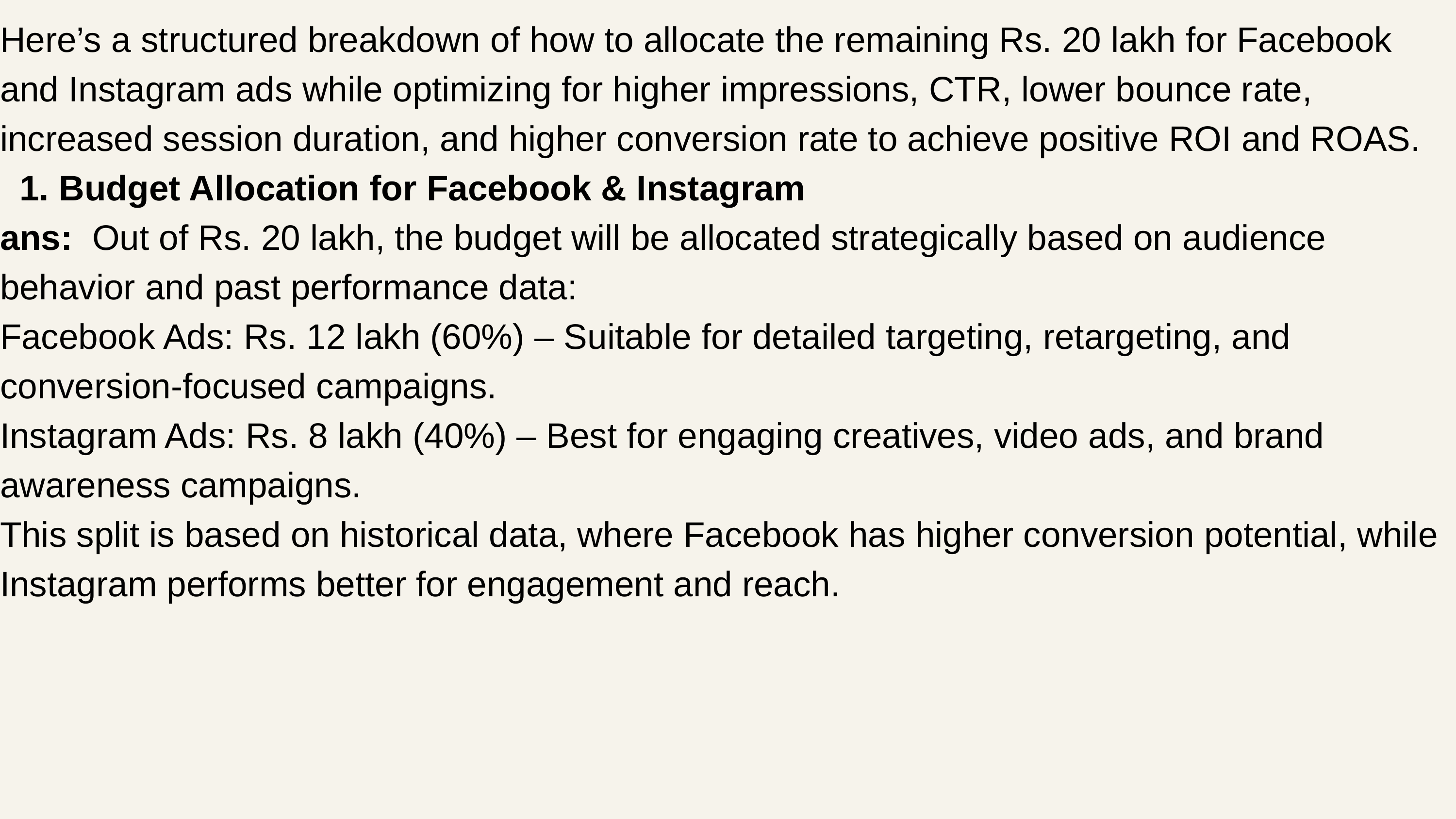

Here’s a structured breakdown of how to allocate the remaining Rs. 20 lakh for Facebook and Instagram ads while optimizing for higher impressions, CTR, lower bounce rate, increased session duration, and higher conversion rate to achieve positive ROI and ROAS.
  1. Budget Allocation for Facebook & Instagram
ans:  Out of Rs. 20 lakh, the budget will be allocated strategically based on audience behavior and past performance data:
Facebook Ads: Rs. 12 lakh (60%) – Suitable for detailed targeting, retargeting, and conversion-focused campaigns.
Instagram Ads: Rs. 8 lakh (40%) – Best for engaging creatives, video ads, and brand awareness campaigns.
This split is based on historical data, where Facebook has higher conversion potential, while Instagram performs better for engagement and reach.